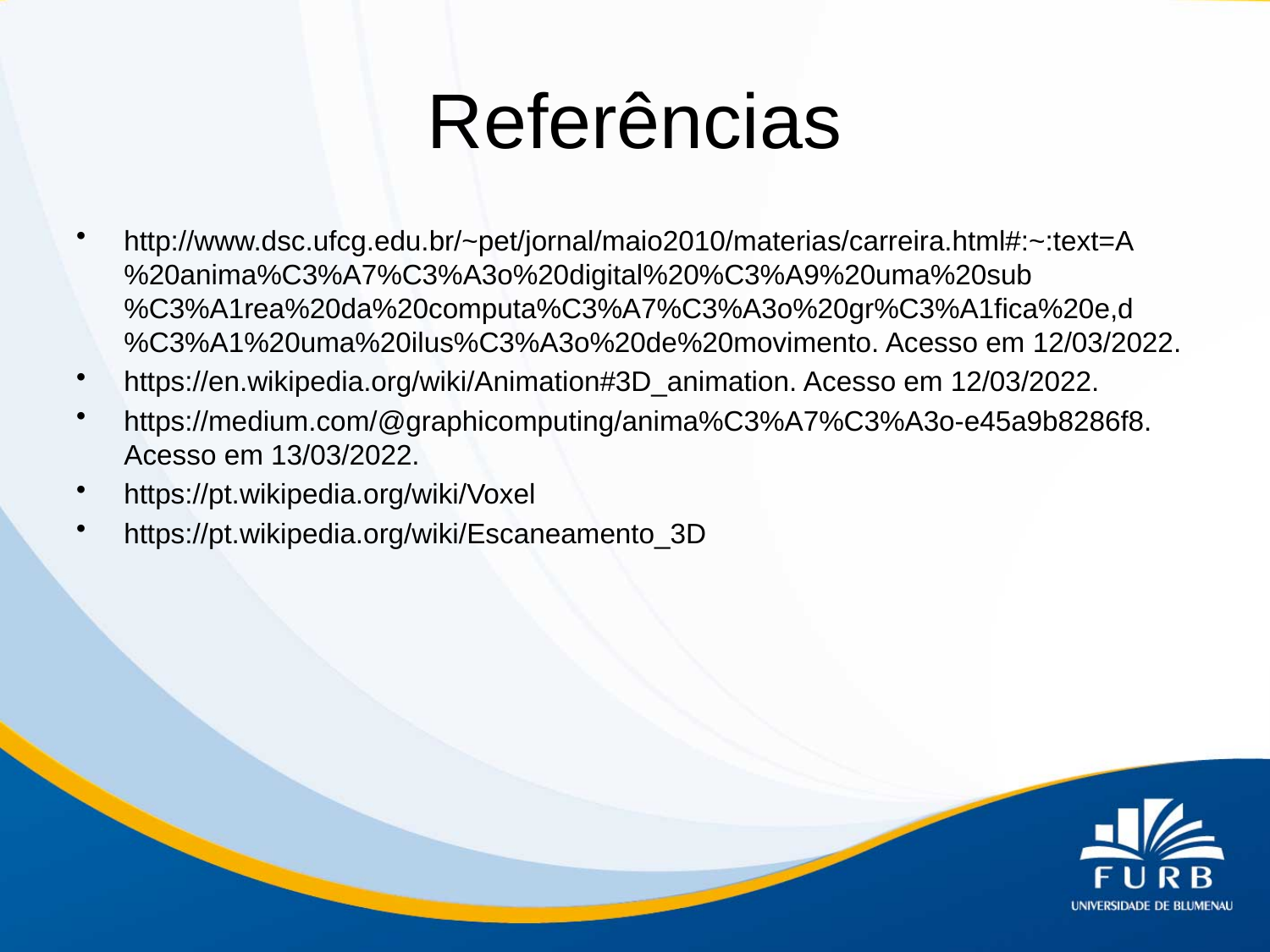

# Referências
http://www.dsc.ufcg.edu.br/~pet/jornal/maio2010/materias/carreira.html#:~:text=A%20anima%C3%A7%C3%A3o%20digital%20%C3%A9%20uma%20sub%C3%A1rea%20da%20computa%C3%A7%C3%A3o%20gr%C3%A1fica%20e,d%C3%A1%20uma%20ilus%C3%A3o%20de%20movimento. Acesso em 12/03/2022.
https://en.wikipedia.org/wiki/Animation#3D_animation. Acesso em 12/03/2022.
https://medium.com/@graphicomputing/anima%C3%A7%C3%A3o-e45a9b8286f8. Acesso em 13/03/2022.
https://pt.wikipedia.org/wiki/Voxel
https://pt.wikipedia.org/wiki/Escaneamento_3D